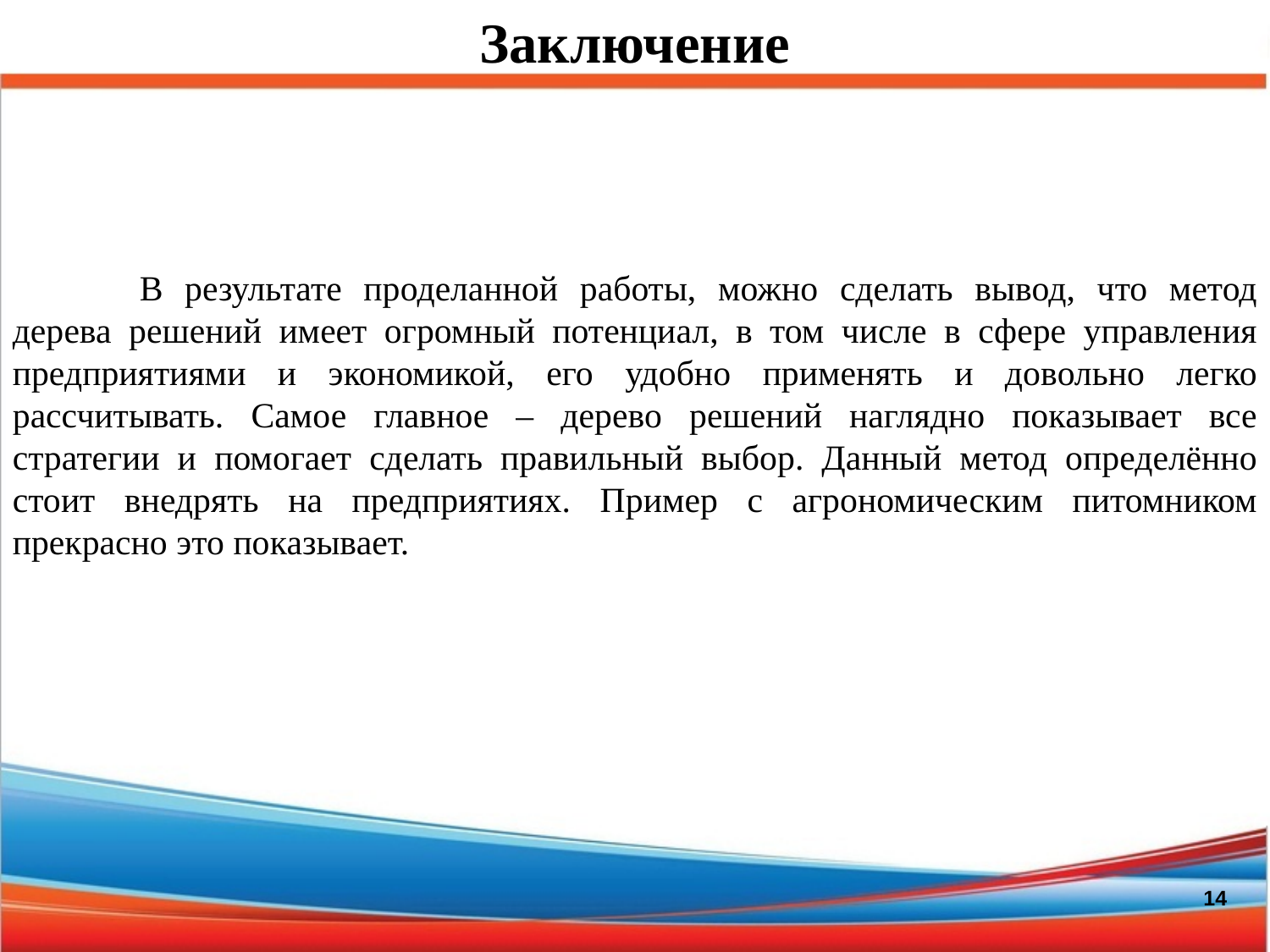

Заключение

	В результате проделанной работы, можно сделать вывод, что метод дерева решений имеет огромный потенциал, в том числе в сфере управления предприятиями и экономикой, его удобно применять и довольно легко рассчитывать. Самое главное – дерево решений наглядно показывает все стратегии и помогает сделать правильный выбор. Данный метод определённо стоит внедрять на предприятиях. Пример с агрономическим питомником прекрасно это показывает.

14